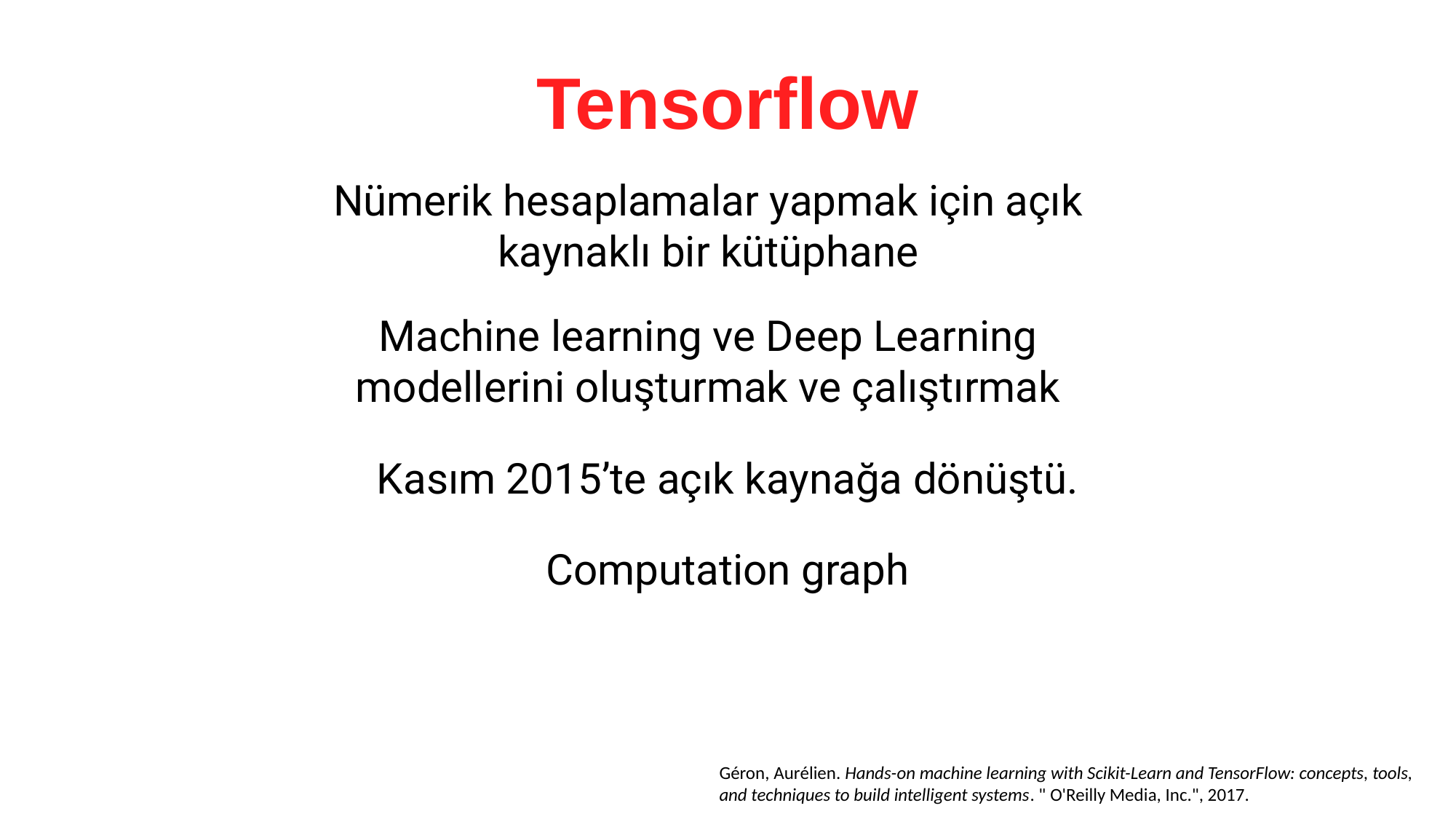

# Tensorflow
Nümerik hesaplamalar yapmak için açık kaynaklı bir kütüphane
Machine learning ve Deep Learning modellerini oluşturmak ve çalıştırmak
Kasım 2015’te açık kaynağa dönüştü.
Computation graph
Géron, Aurélien. Hands-on machine learning with Scikit-Learn and TensorFlow: concepts, tools, and techniques to build intelligent systems. " O'Reilly Media, Inc.", 2017.